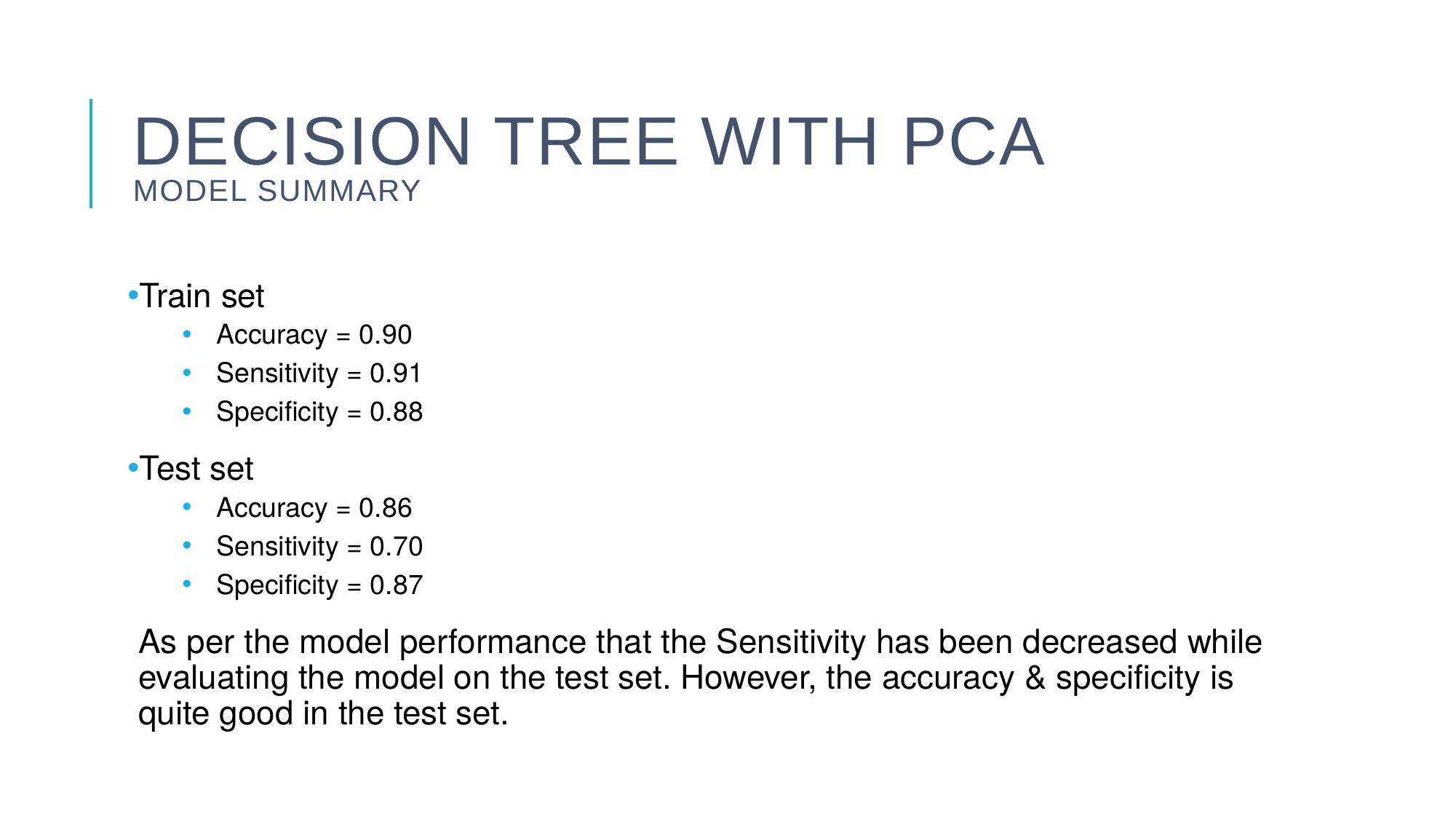

# Decision tree with PCA Model summary
Train set
Accuracy = 0.90
Sensitivity = 0.91
Specificity = 0.88
Test set
Accuracy = 0.86
Sensitivity = 0.70
Specificity = 0.87
As per the model performance that the Sensitivity has been decreased while evaluating the model on the test set. However, the accuracy & specificity is quite good in the test set.